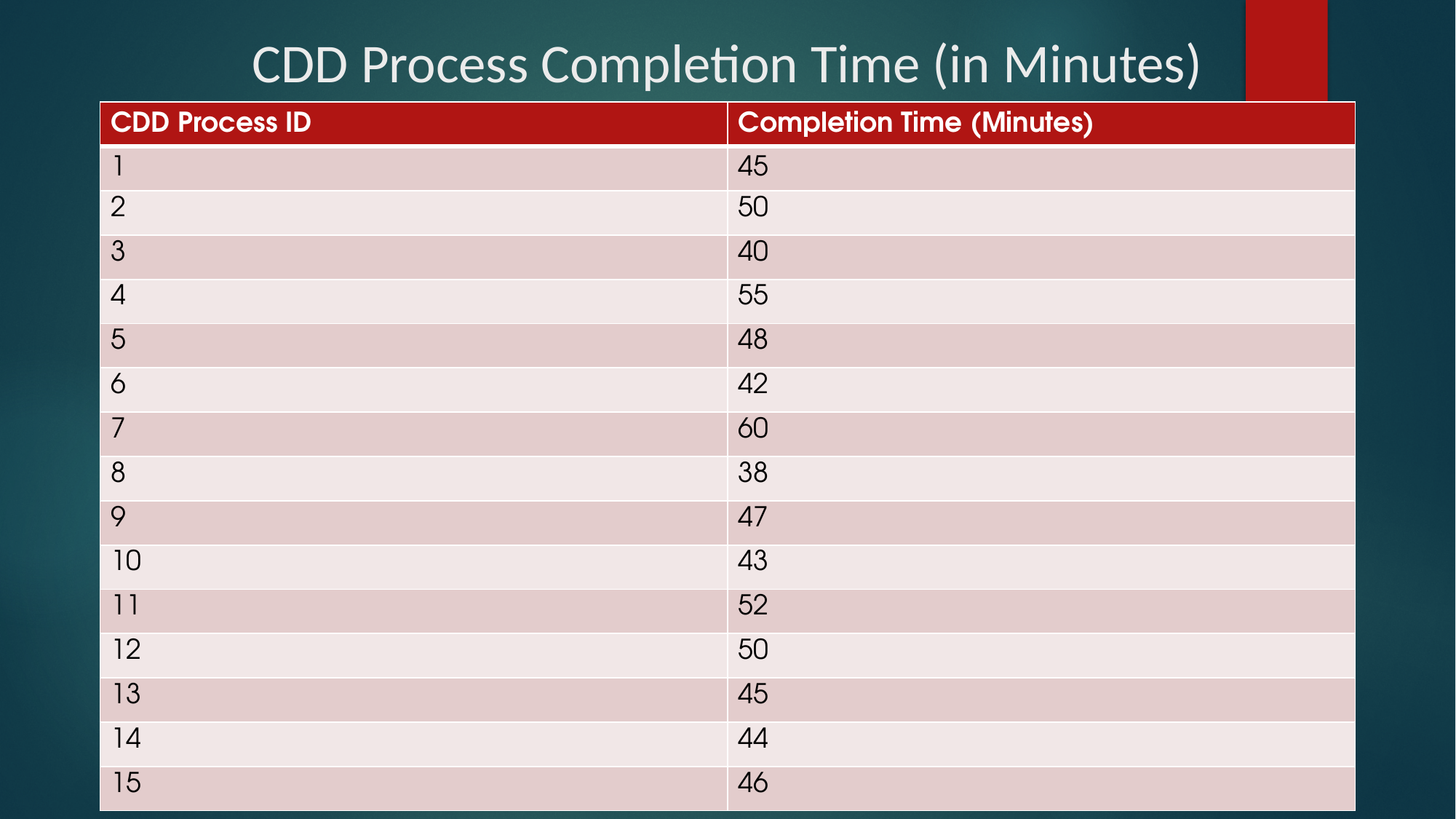

# CDD Process Completion Time (in Minutes)
| CDD Process ID | Completion Time (Minutes) |
| --- | --- |
| 1 | 45 |
| 2 | 50 |
| 3 | 40 |
| 4 | 55 |
| 5 | 48 |
| 6 | 42 |
| 7 | 60 |
| 8 | 38 |
| 9 | 47 |
| 10 | 43 |
| 11 | 52 |
| 12 | 50 |
| 13 | 45 |
| 14 | 44 |
| 15 | 46 |